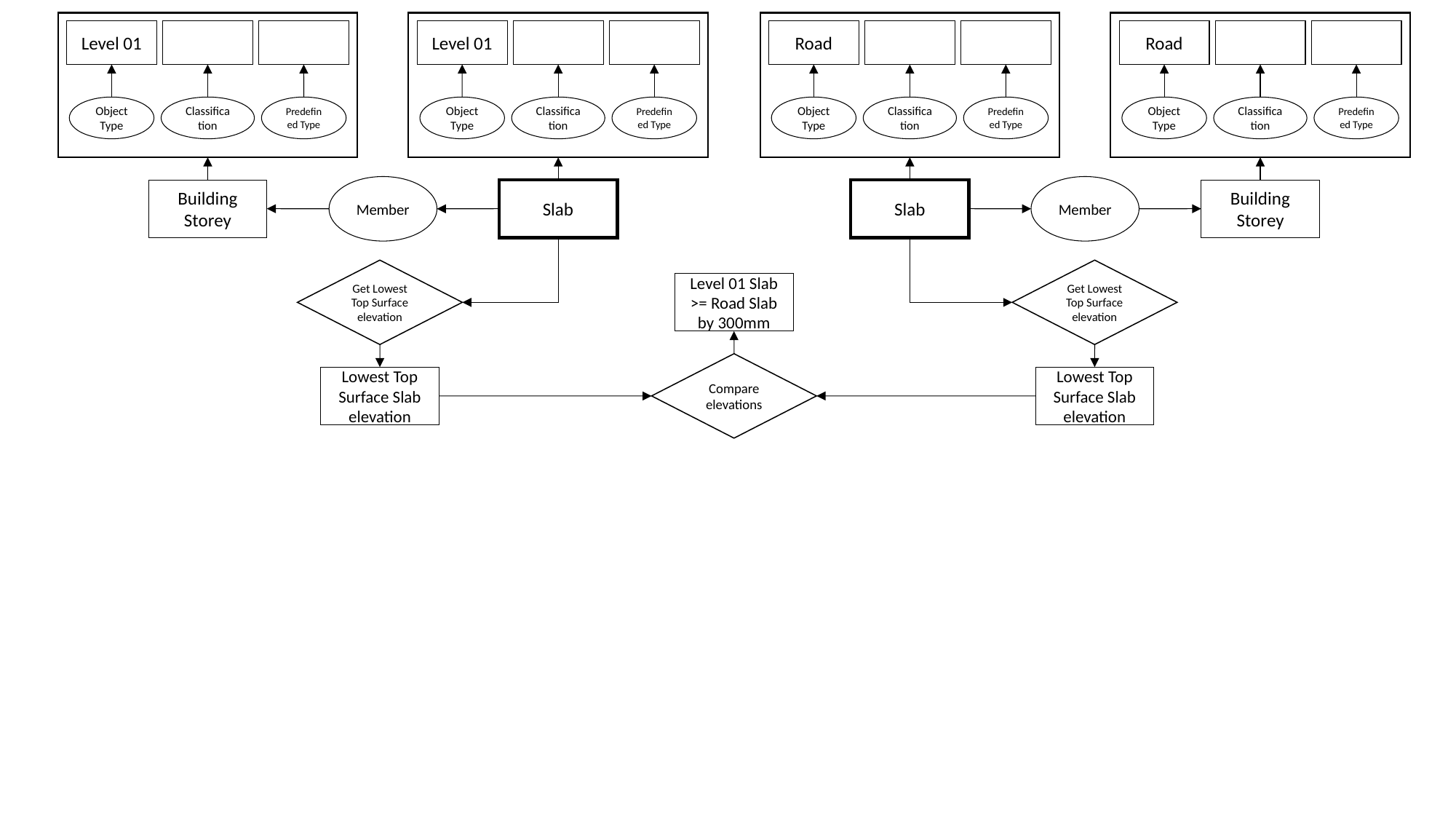

Level 01

Classification
Object Type
Predefined Type

Level 01

Classification
Object Type
Predefined Type

Road

Classification
Object Type
Predefined Type

Road

Classification
Object Type
Predefined Type
Member
Member
Building Storey
Slab
Slab
Building Storey
Get Lowest Top Surface elevation
Get Lowest Top Surface elevation
Level 01 Slab >= Road Slab by 300mm
Compare elevations
Lowest Top Surface Slab elevation
Lowest Top Surface Slab elevation